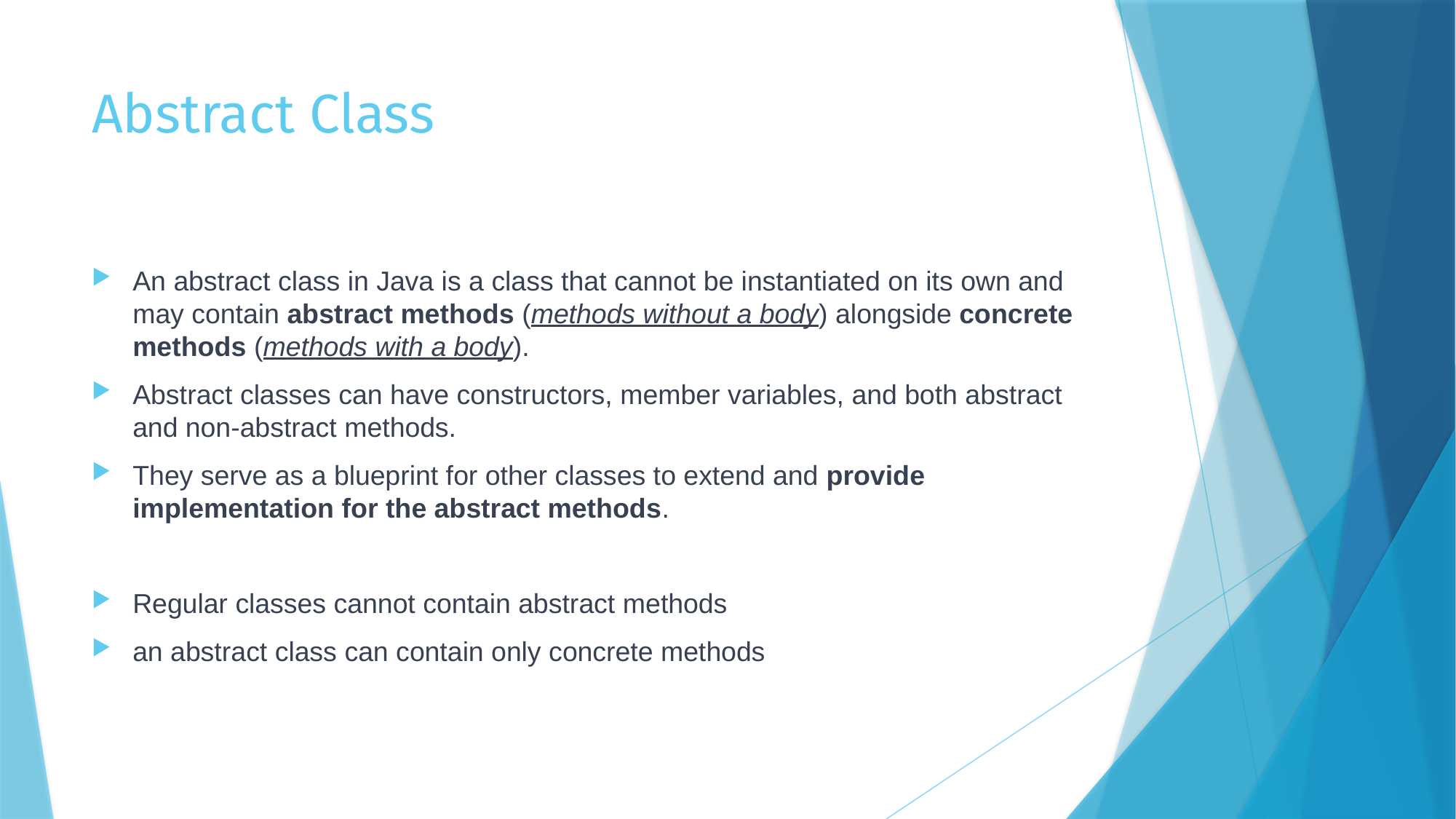

# Abstract Class
An abstract class in Java is a class that cannot be instantiated on its own and may contain abstract methods (methods without a body) alongside concrete methods (methods with a body).
Abstract classes can have constructors, member variables, and both abstract and non-abstract methods.
They serve as a blueprint for other classes to extend and provide implementation for the abstract methods.

Regular classes cannot contain abstract methods
an abstract class can contain only concrete methods